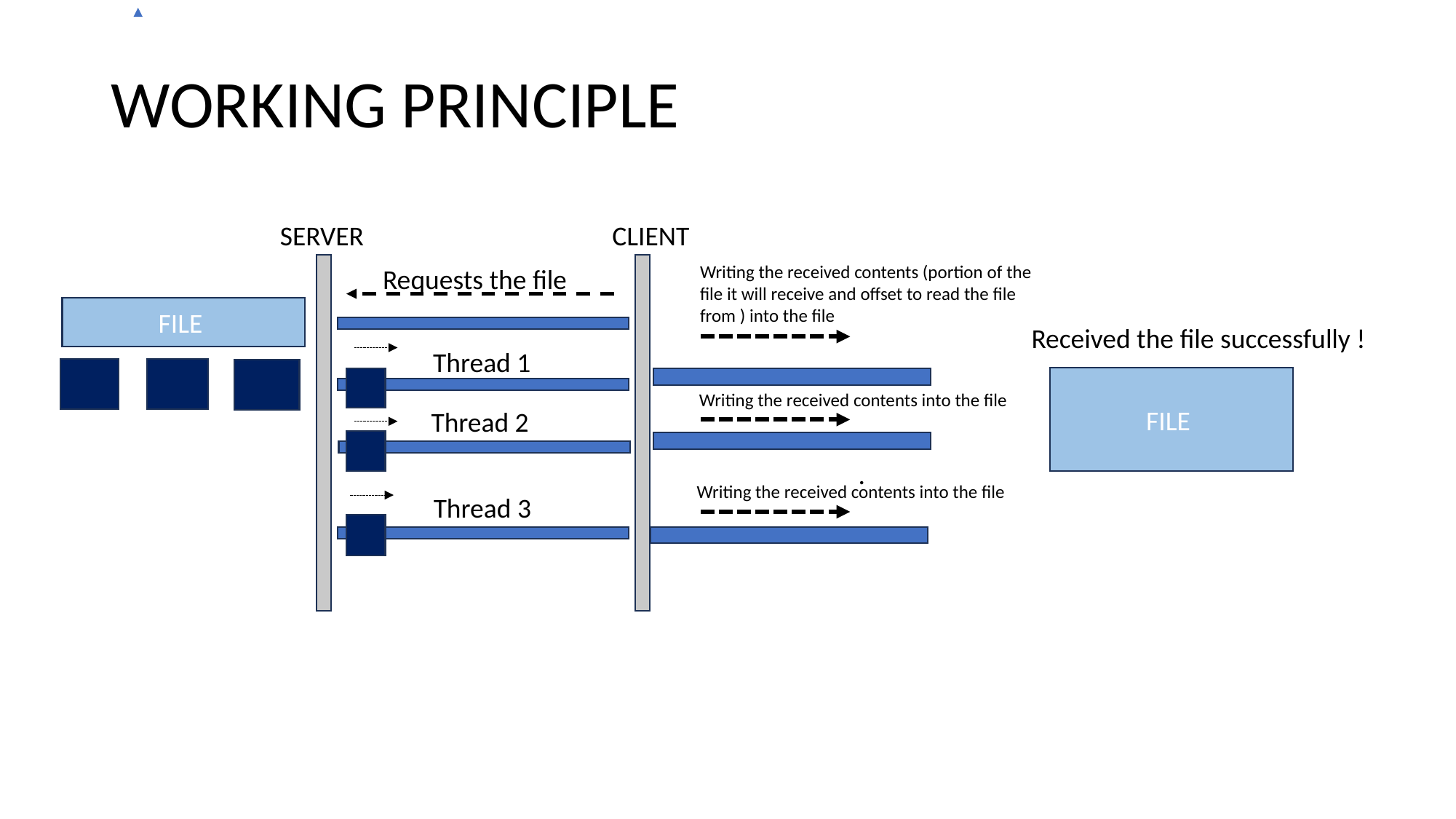

# WORKING PRINCIPLE
SERVER
CLIENT
Writing the received contents (portion of the file it will receive and offset to read the file from ) into the file
Requests the file
FILE

Received the file successfully !
Thread 1

FILE

Writing the received contents into the file
Thread 2

.
Writing the received contents into the file
Thread 3